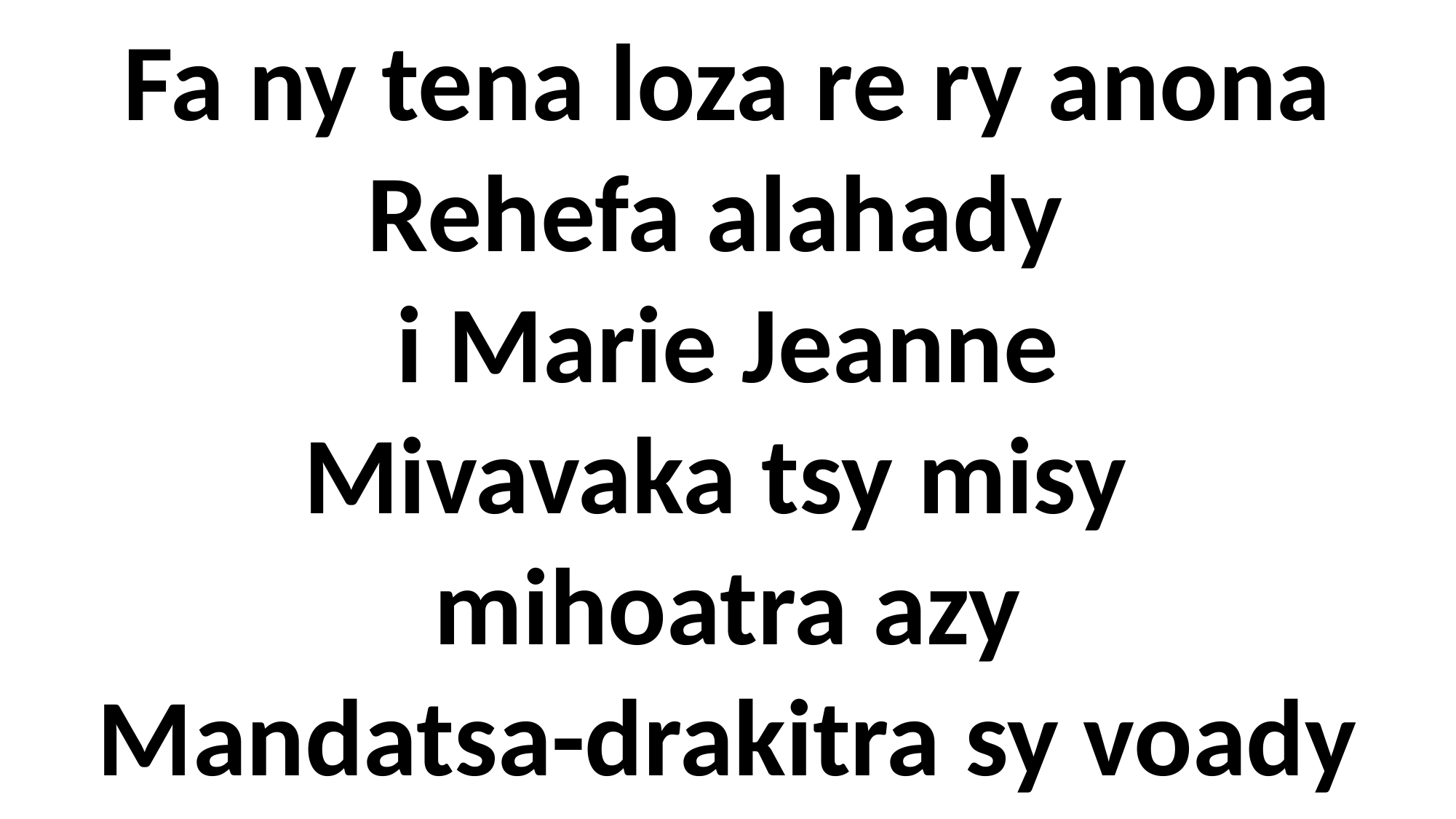

Fa ny tena loza re ry anona
Rehefa alahady
i Marie Jeanne
Mivavaka tsy misy
mihoatra azy
Mandatsa-drakitra sy voady